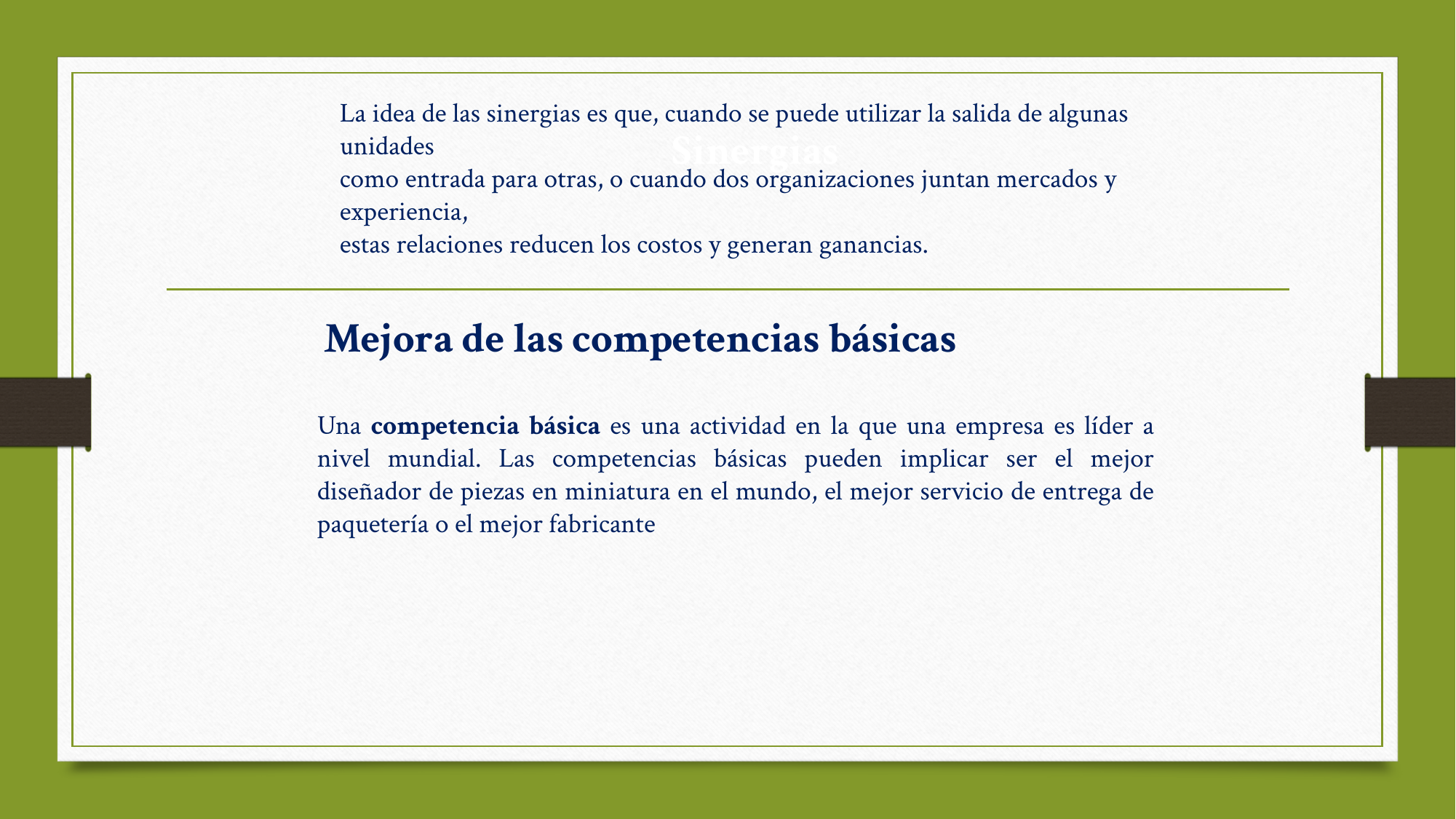

La idea de las sinergias es que, cuando se puede utilizar la salida de algunas unidades
como entrada para otras, o cuando dos organizaciones juntan mercados y experiencia,
estas relaciones reducen los costos y generan ganancias.
# Sinergias
Mejora de las competencias básicas
Una competencia básica es una actividad en la que una empresa es líder a nivel mundial. Las competencias básicas pueden implicar ser el mejor diseñador de piezas en miniatura en el mundo, el mejor servicio de entrega de paquetería o el mejor fabricante